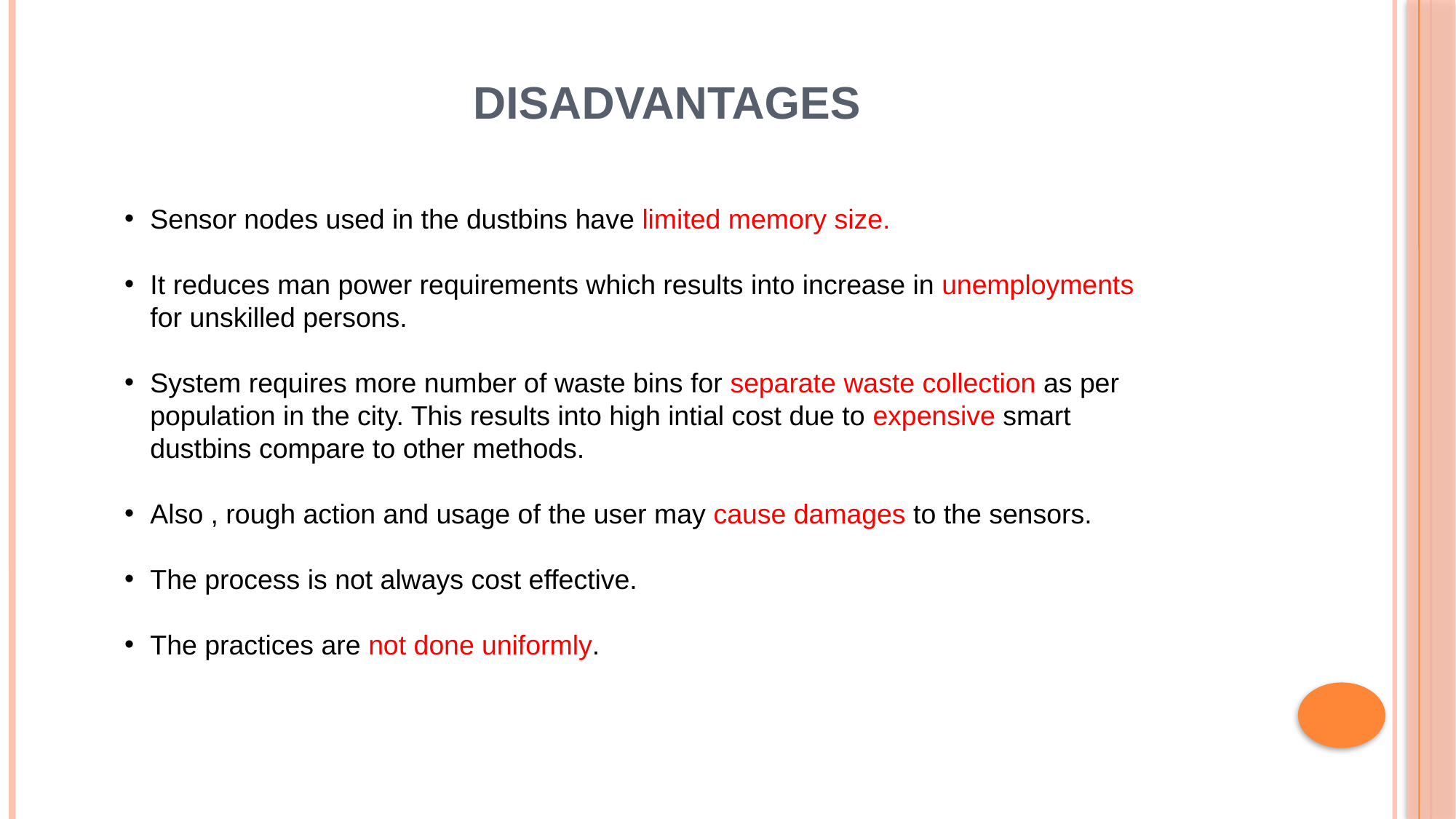

# DISADVANTAGES
Sensor nodes used in the dustbins have limited memory size.

It reduces man power requirements which results into increase in unemployments for unskilled persons.

System requires more number of waste bins for separate waste collection as per population in the city. This results into high intial cost due to expensive smart dustbins compare to other methods.

Also , rough action and usage of the user may cause damages to the sensors.

The process is not always cost effective.

The practices are not done uniformly.